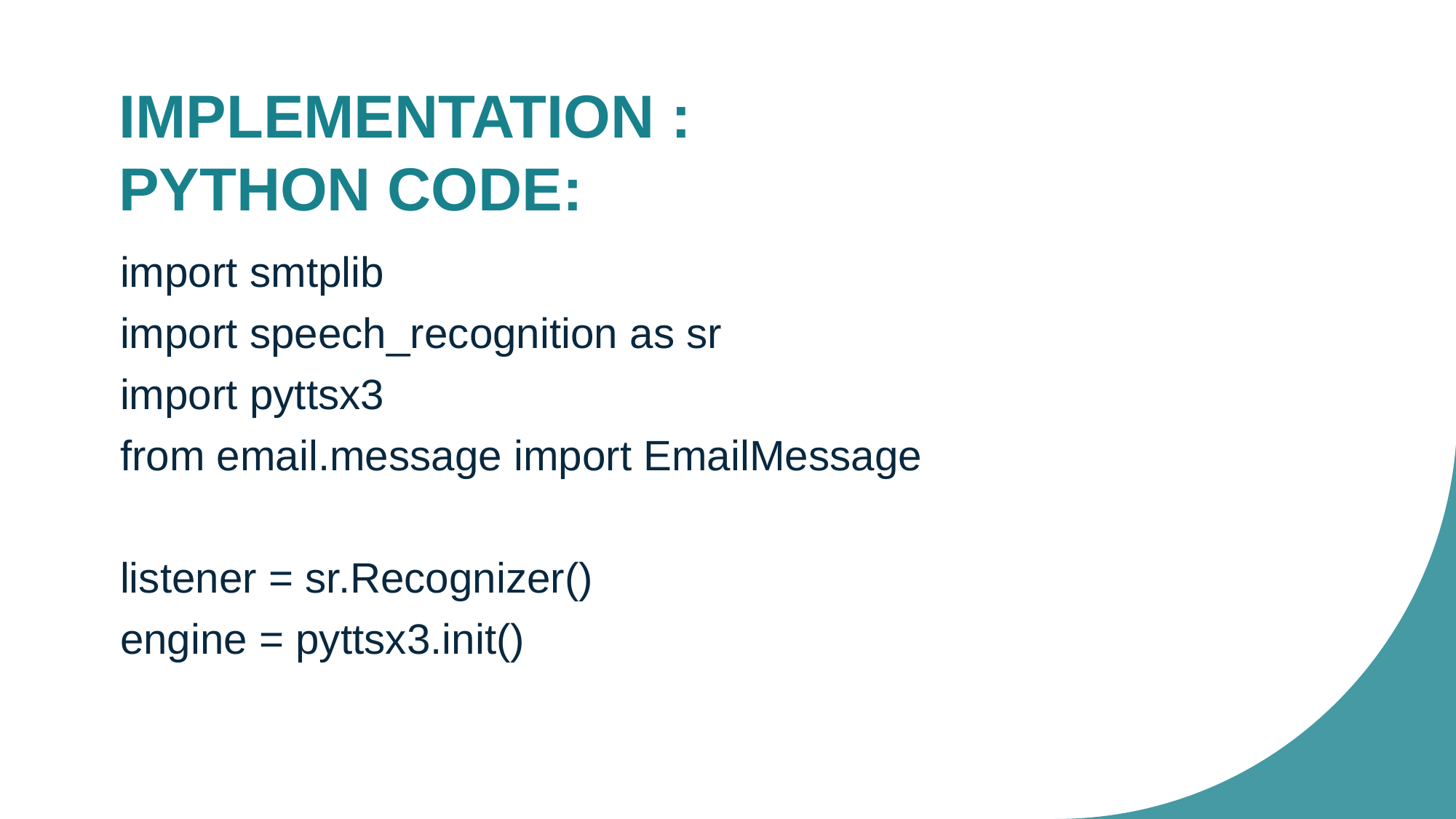

# IMPLEMENTATION : PYTHON CODE:
import smtplib
import speech_recognition as sr
import pyttsx3
from email.message import EmailMessage
listener = sr.Recognizer()
engine = pyttsx3.init()